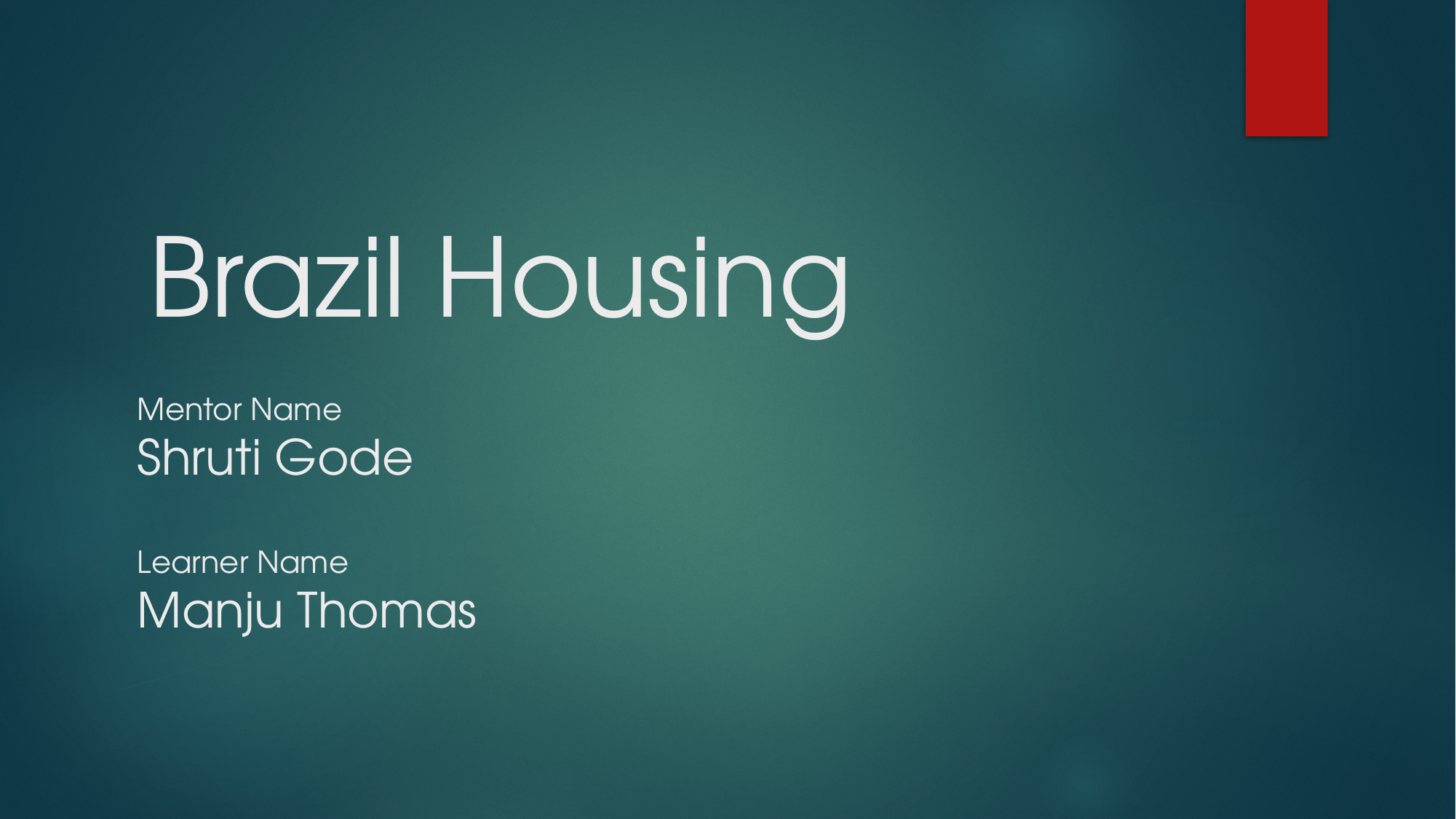

# Brazil Housing
Mentor Name
Shruti Gode
Learner Name
Manju Thomas